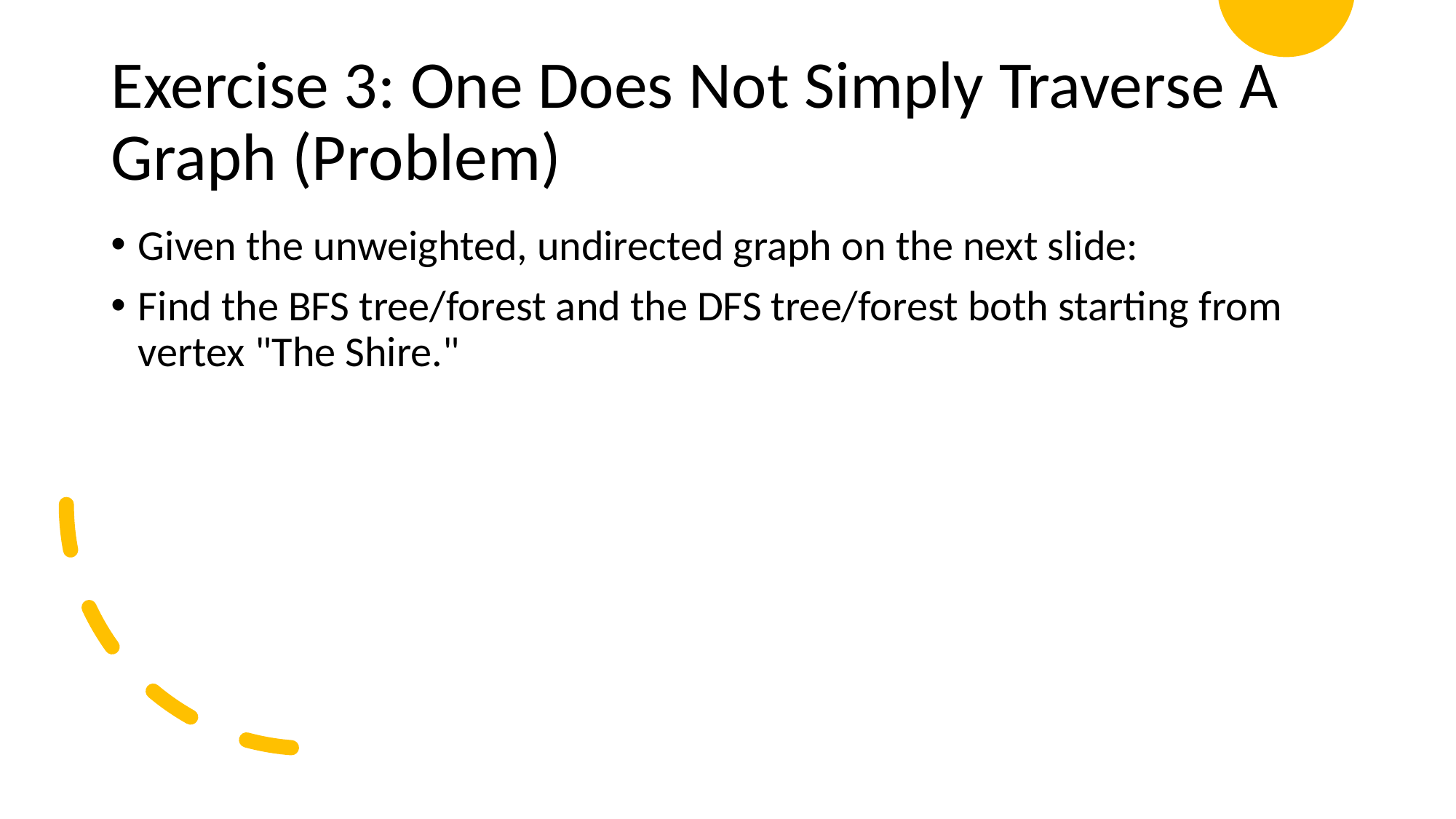

# Exercise 3: One Does Not Simply Traverse A Graph (Problem)
Given the unweighted, undirected graph on the next slide:
Find the BFS tree/forest and the DFS tree/forest both starting from vertex "The Shire."